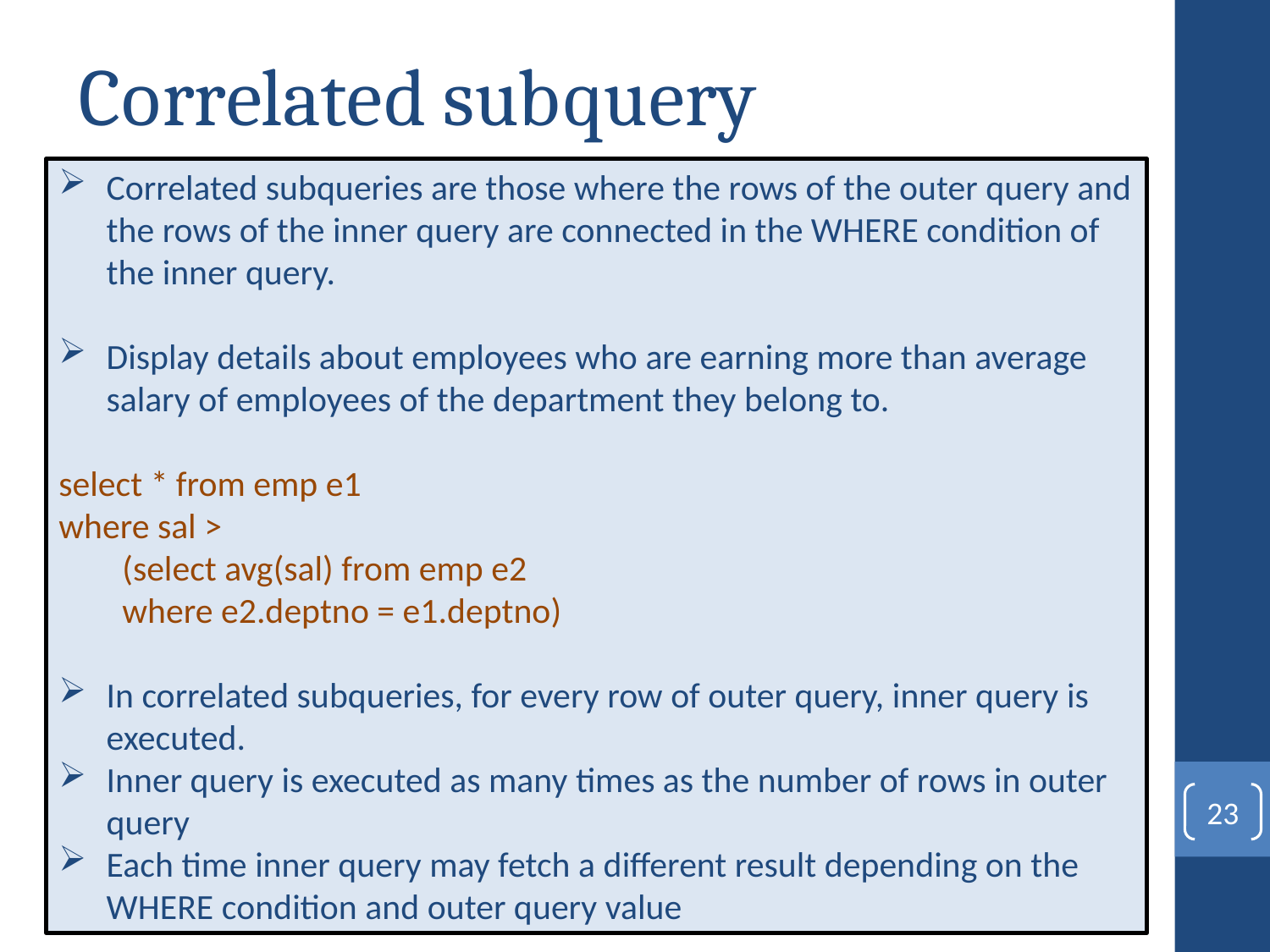

# Correlated subquery
Correlated subqueries are those where the rows of the outer query and the rows of the inner query are connected in the WHERE condition of the inner query.

Display details about employees who are earning more than average salary of employees of the department they belong to.

select * from emp e1
where sal >
(select avg(sal) from emp e2
where e2.deptno = e1.deptno)

In correlated subqueries, for every row of outer query, inner query is executed.
Inner query is executed as many times as the number of rows in outer query
Each time inner query may fetch a different result depending on the WHERE condition and outer query value
23